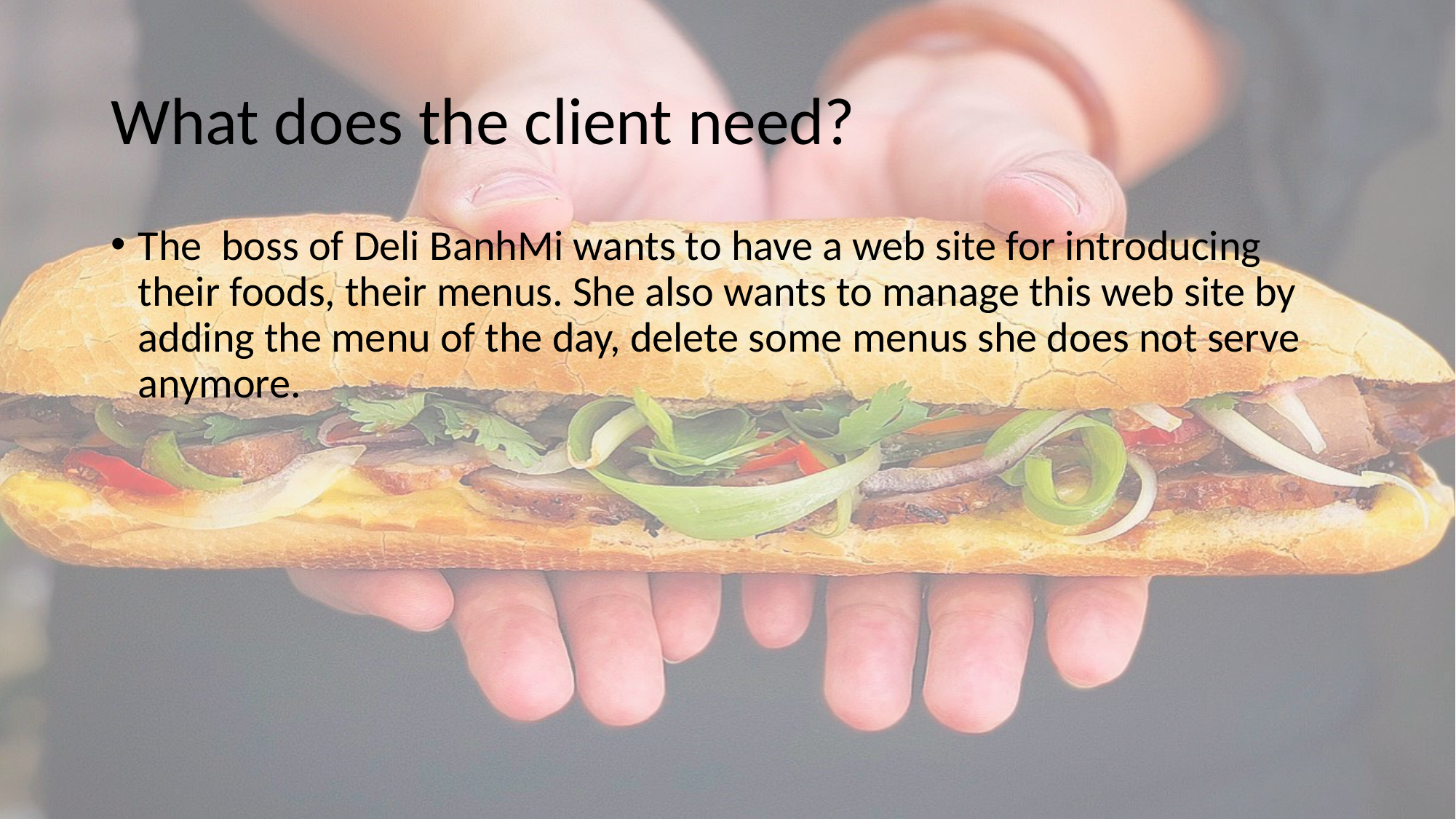

# What does the client need?
The  boss of Deli BanhMi wants to have a web site for introducing their foods, their menus. She also wants to manage this web site by adding the menu of the day, delete some menus she does not serve anymore.